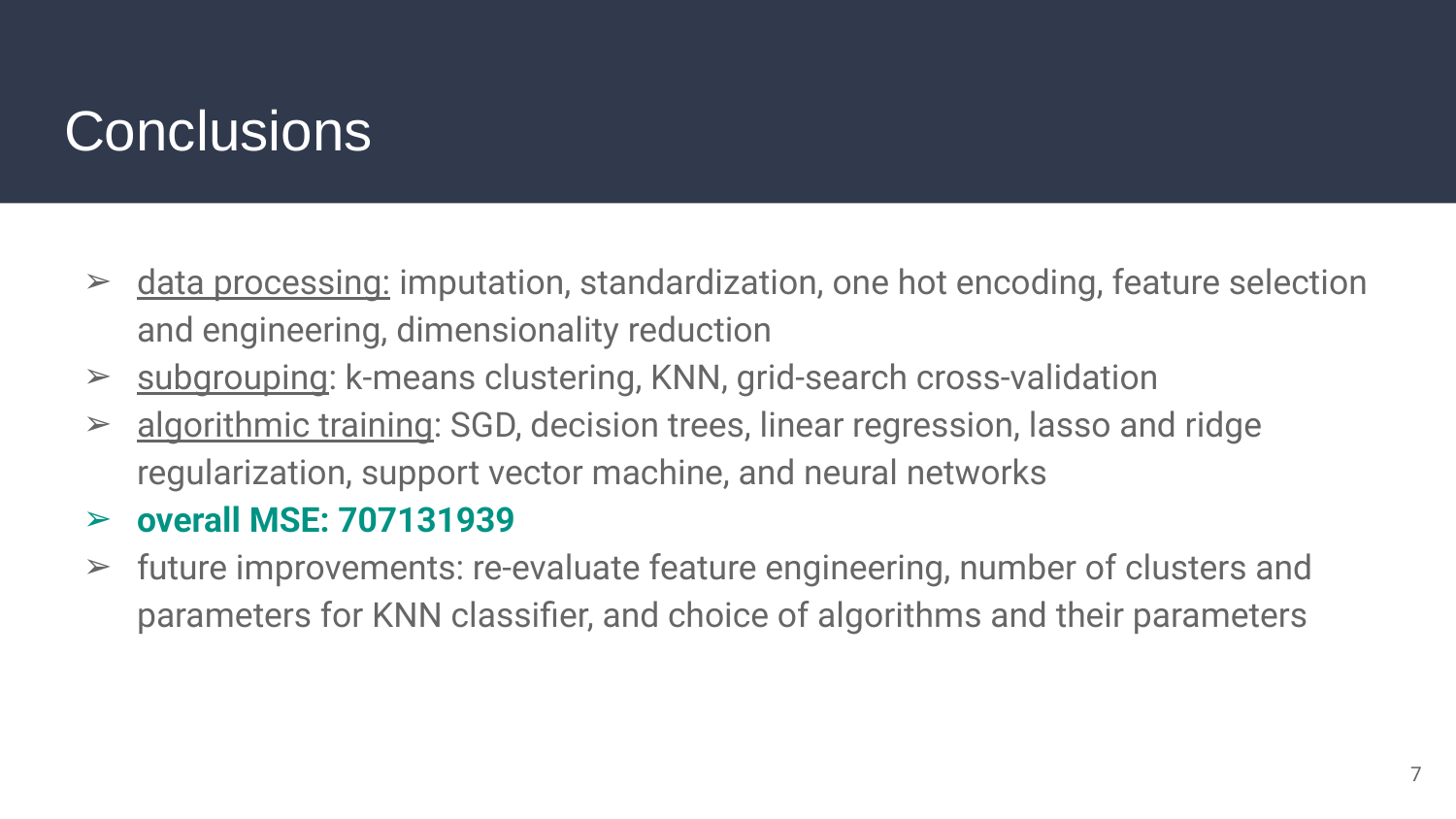

# Conclusions
data processing: imputation, standardization, one hot encoding, feature selection and engineering, dimensionality reduction
subgrouping: k-means clustering, KNN, grid-search cross-validation
algorithmic training: SGD, decision trees, linear regression, lasso and ridge regularization, support vector machine, and neural networks
overall MSE: 707131939
future improvements: re-evaluate feature engineering, number of clusters and parameters for KNN classifier, and choice of algorithms and their parameters
7